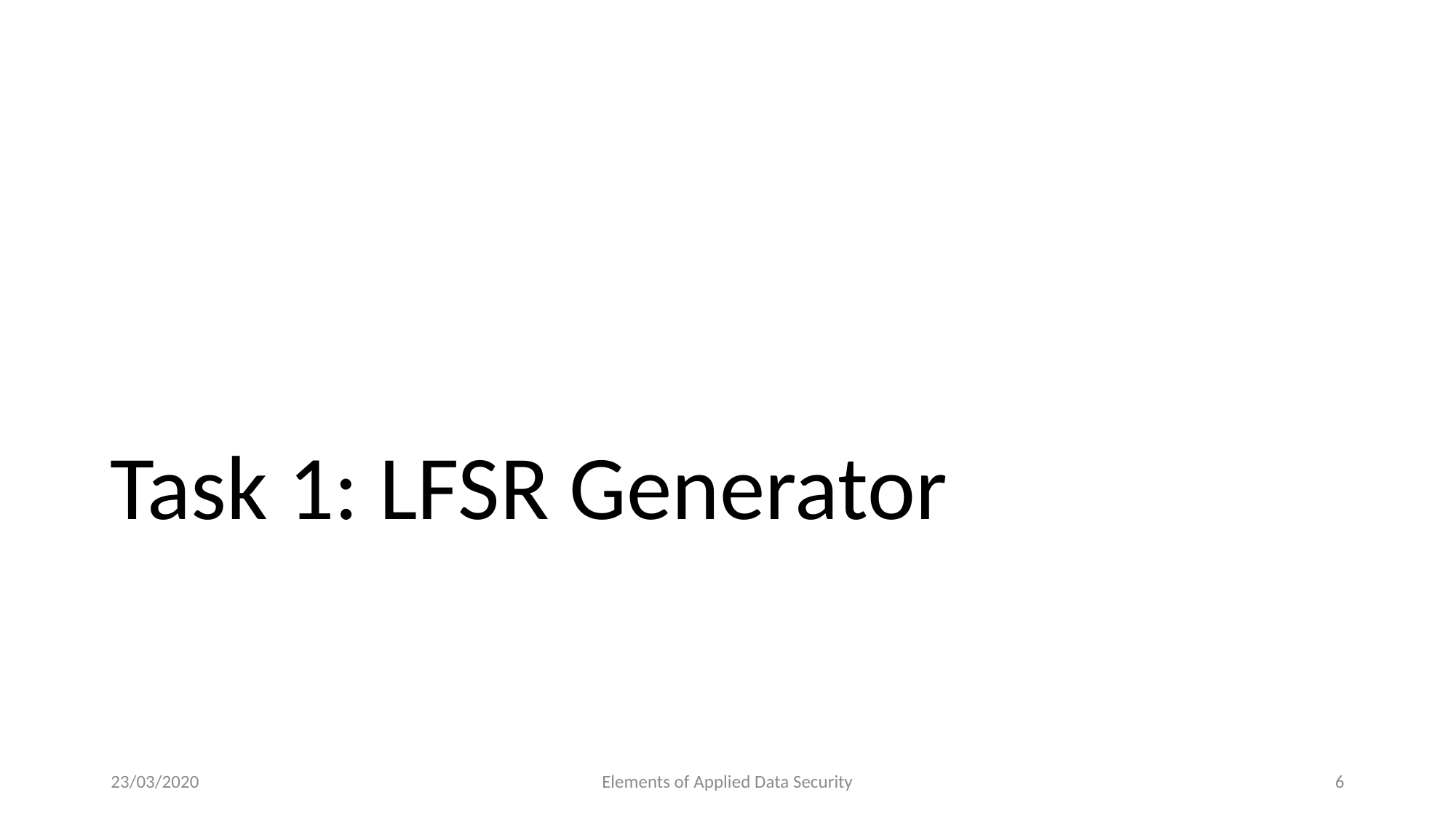

# Task 1: LFSR Generator

23/03/2020
Elements of Applied Data Security
6